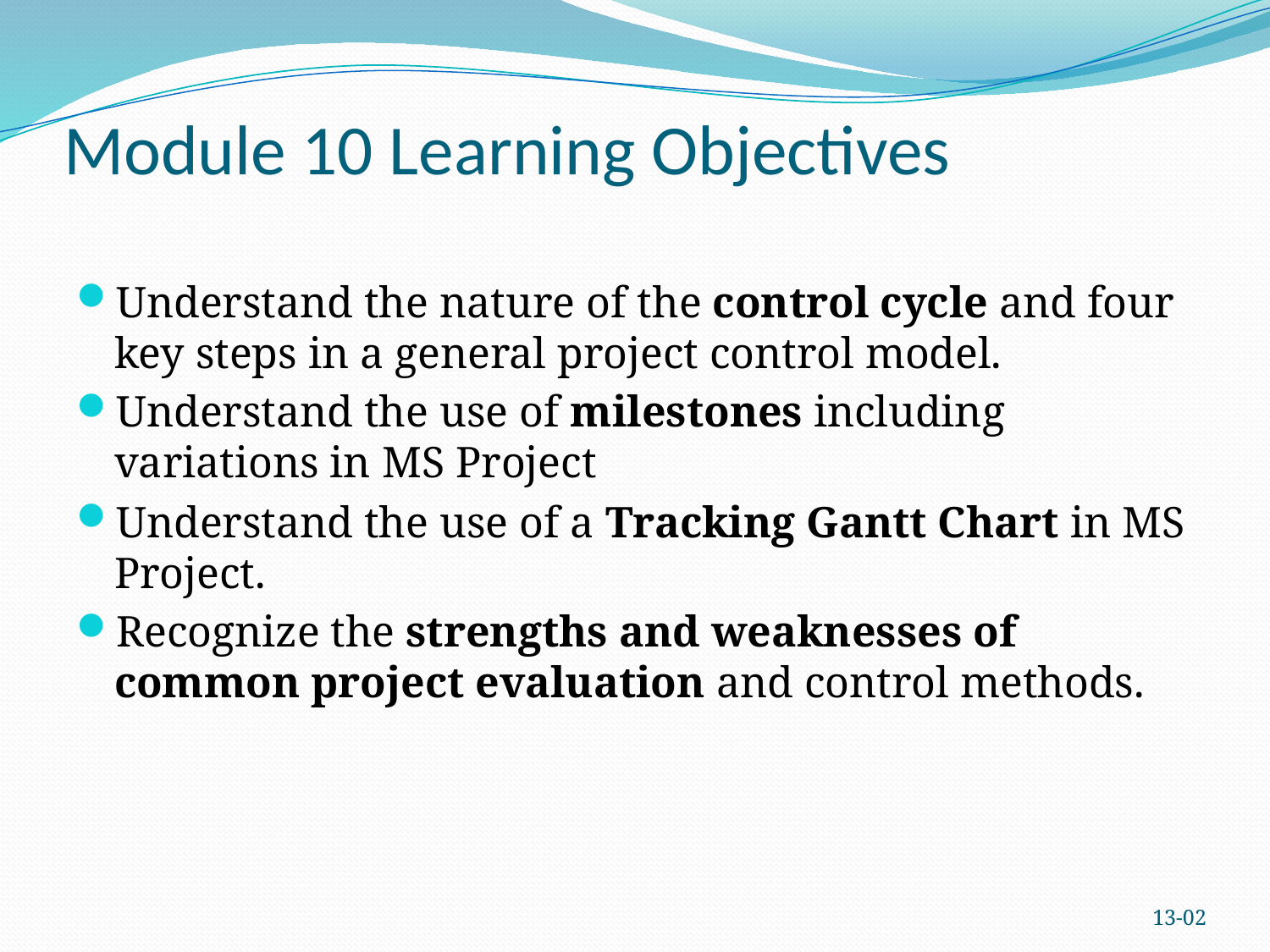

# Module 10 Learning Objectives
Understand the nature of the control cycle and four key steps in a general project control model.
Understand the use of milestones including variations in MS Project
Understand the use of a Tracking Gantt Chart in MS Project.
Recognize the strengths and weaknesses of common project evaluation and control methods.

13-02